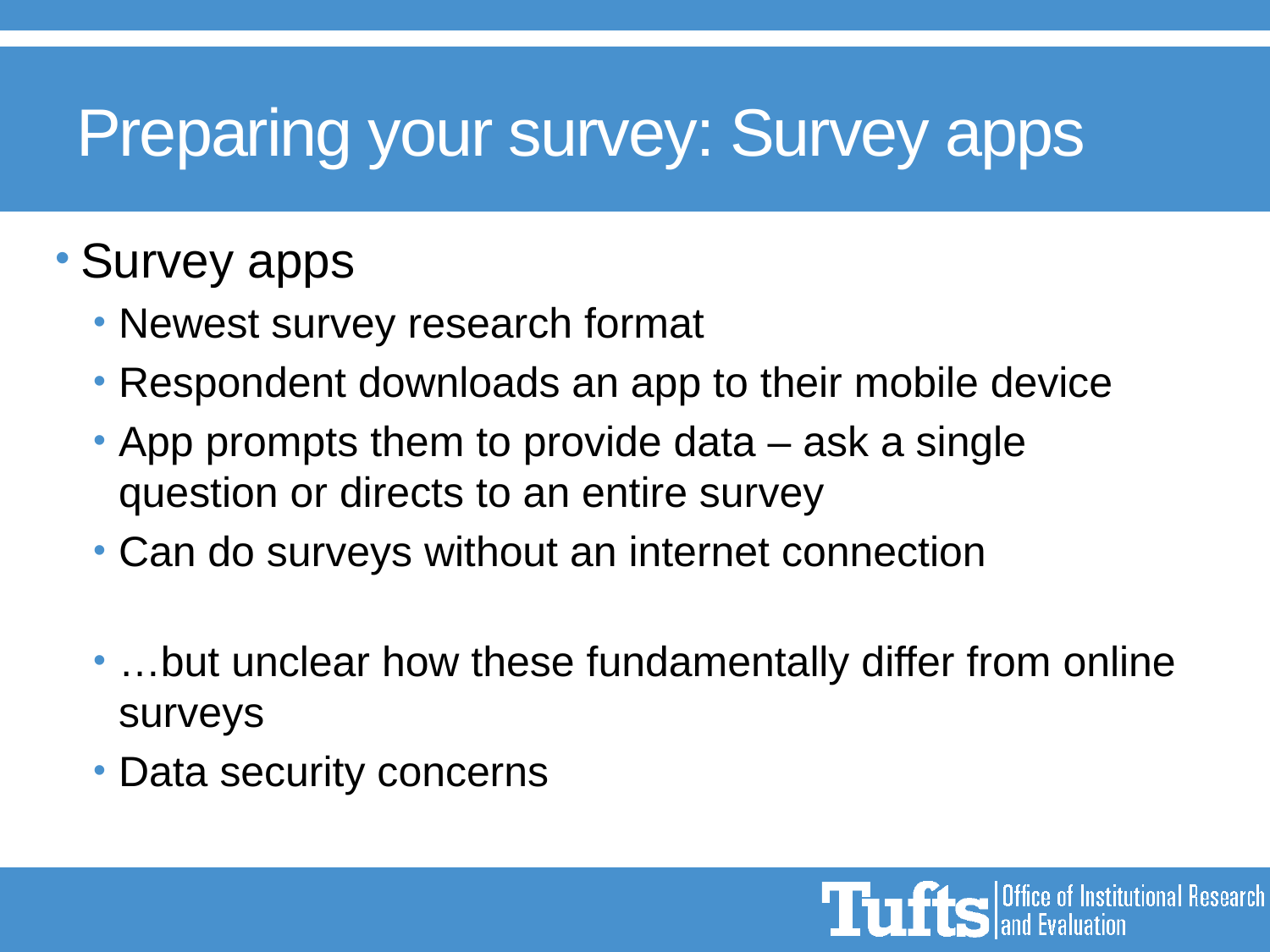

# Preparing your survey: Survey apps
Survey apps
Newest survey research format
Respondent downloads an app to their mobile device
App prompts them to provide data – ask a single question or directs to an entire survey
Can do surveys without an internet connection
…but unclear how these fundamentally differ from online surveys
Data security concerns